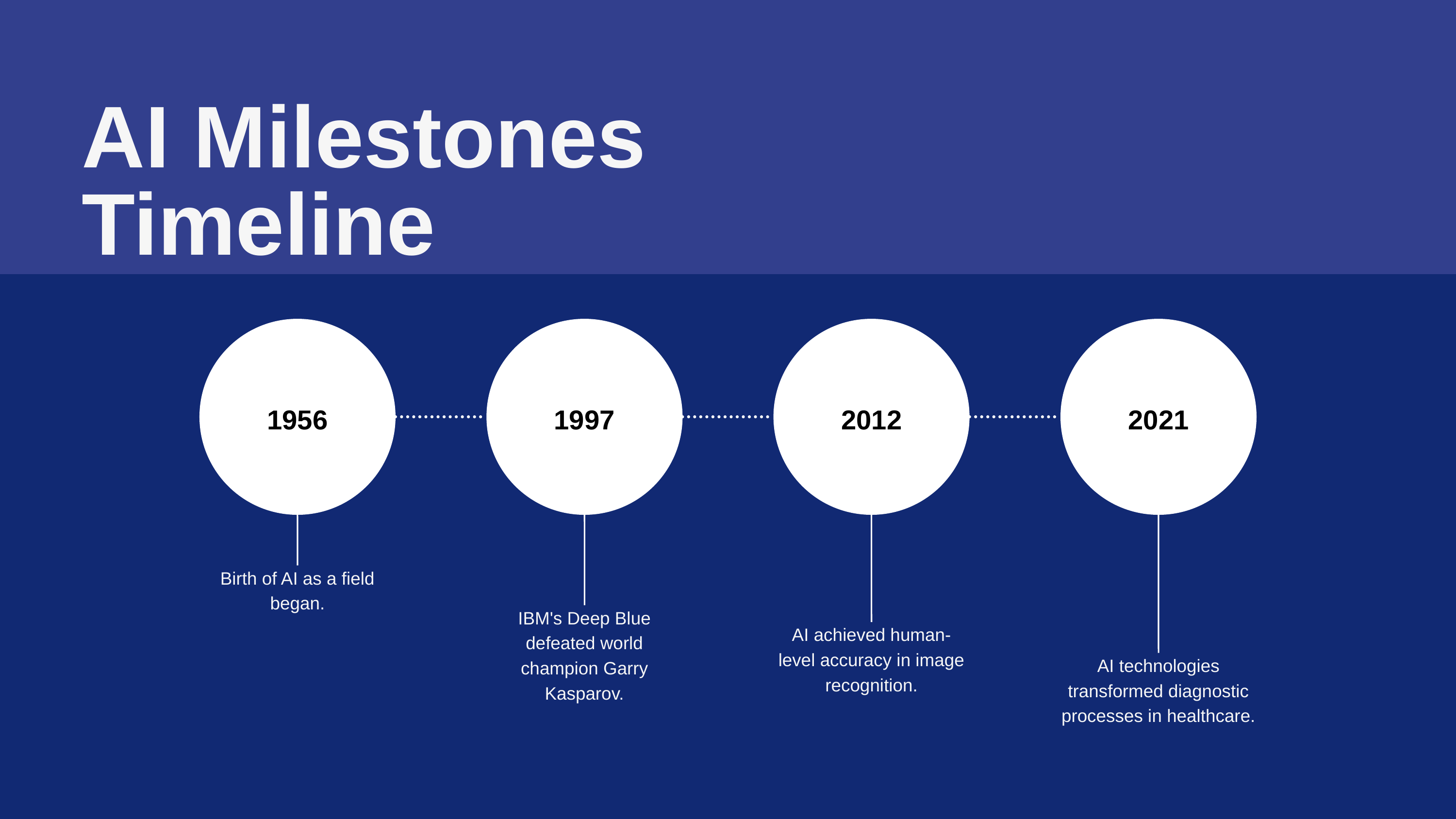

AI Milestones Timeline

1956
1997
2012
2021

Birth of AI as a field began.
IBM's Deep Blue defeated world champion Garry Kasparov.
AI achieved human-level accuracy in image recognition.
AI technologies transformed diagnostic processes in healthcare.